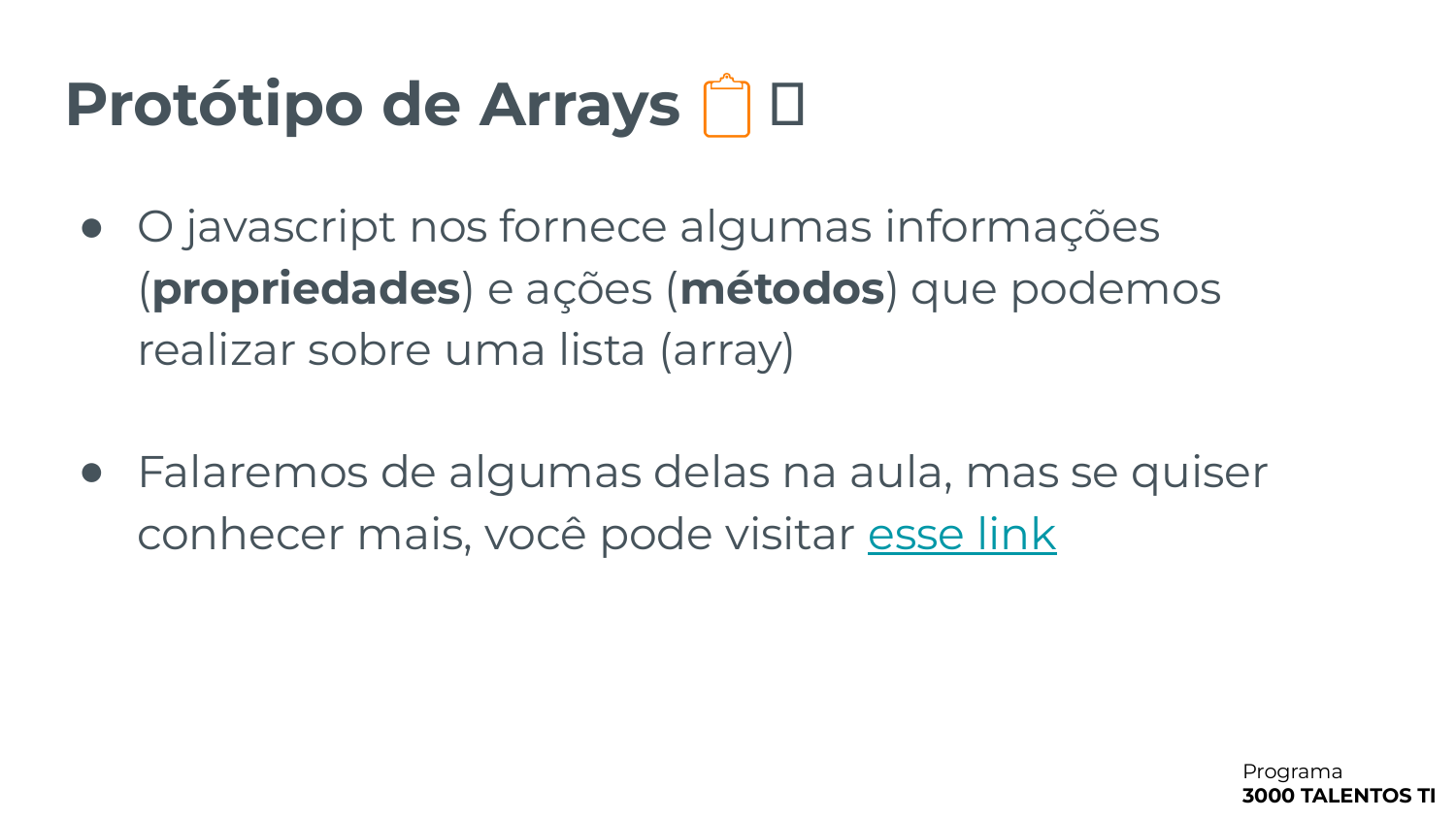

# Protótipo de Arrays 📋 🦾
O javascript nos fornece algumas informações (propriedades) e ações (métodos) que podemos realizar sobre uma lista (array)

Falaremos de algumas delas na aula, mas se quiser conhecer mais, você pode visitar esse link